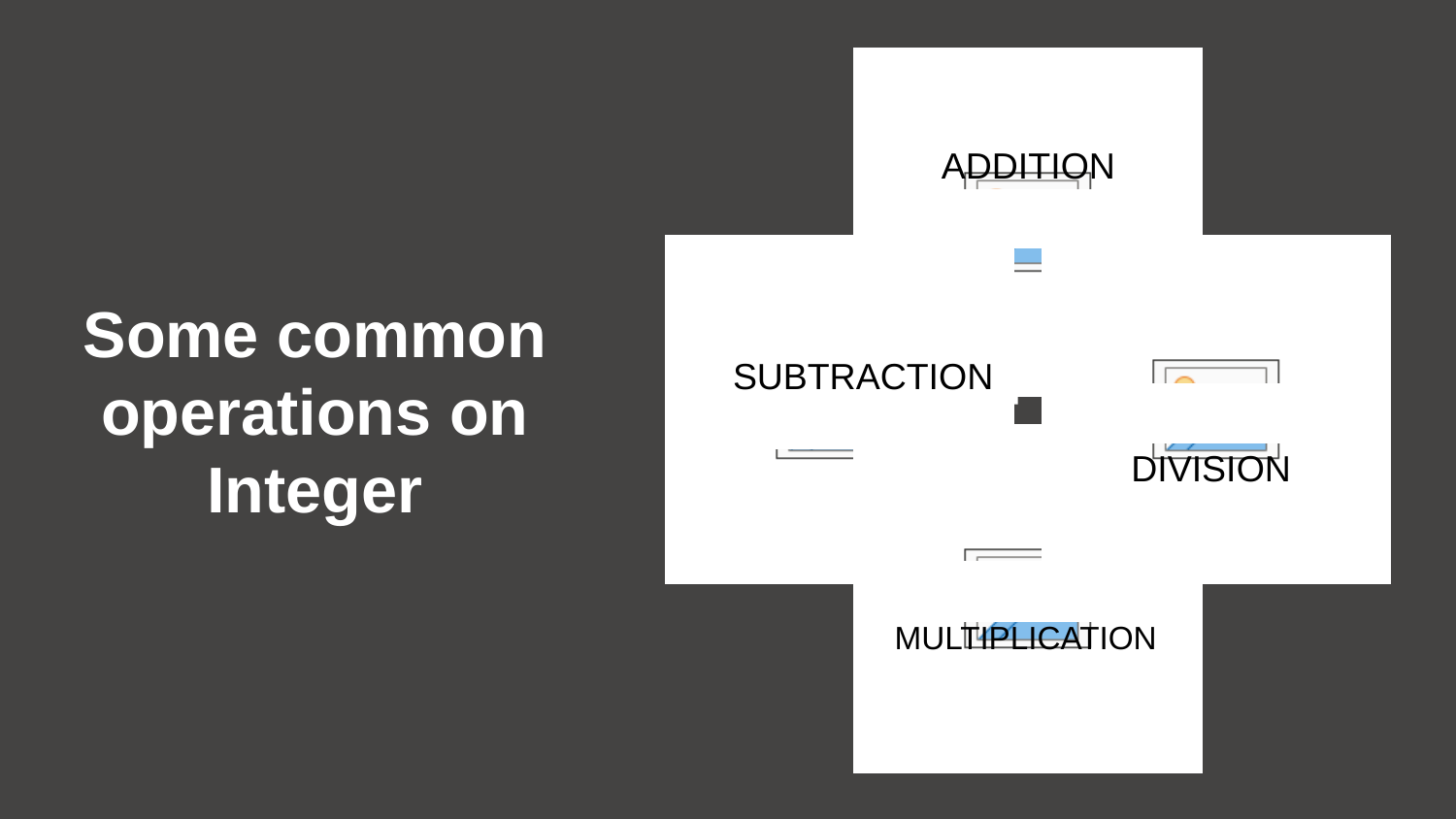

ADDITION

Some common operations on Integer
SUBTRACTION

DIVISION

MULTIPLICATION